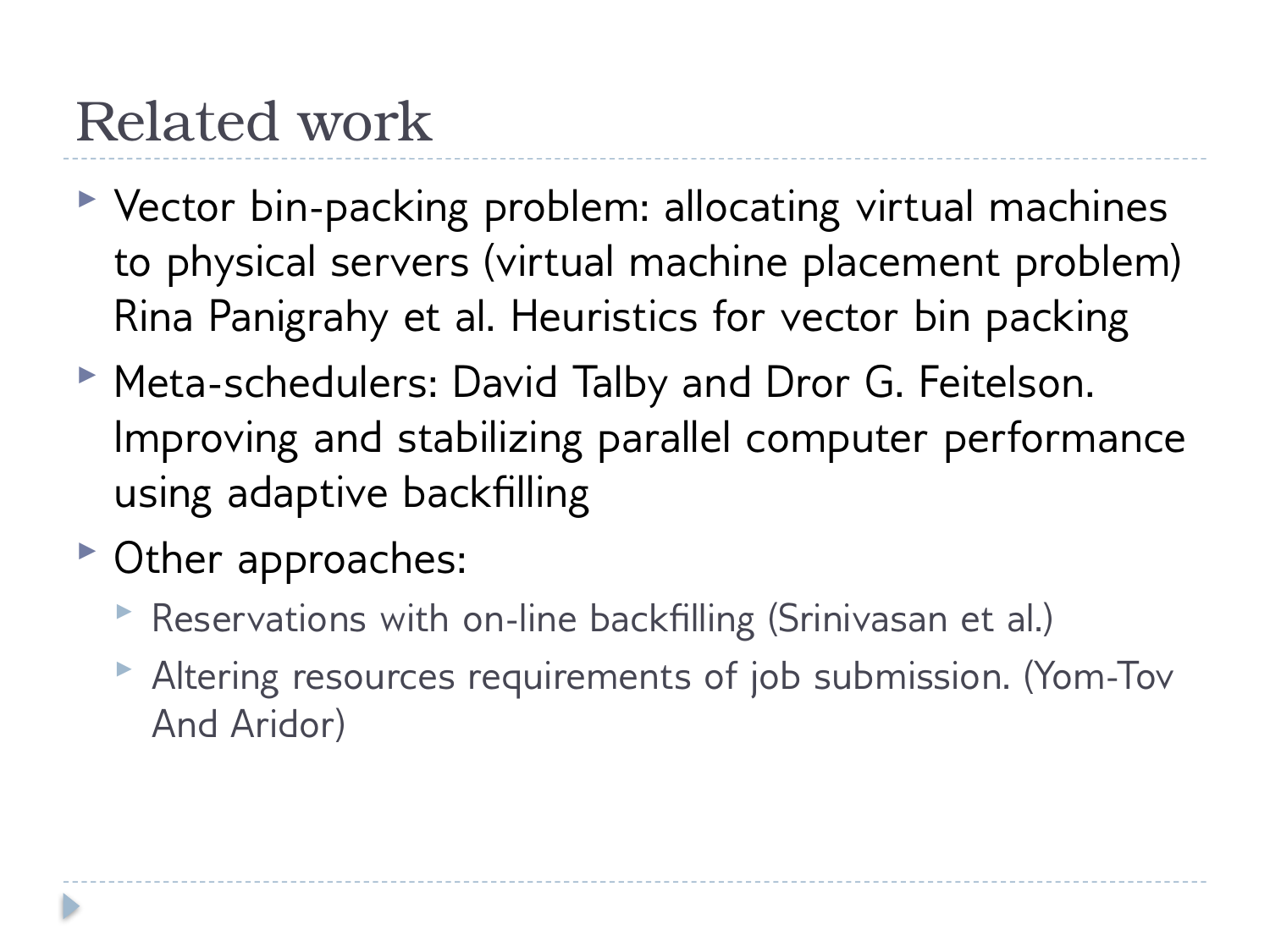

# Related work
Vector bin-packing problem: allocating virtual machines to physical servers (virtual machine placement problem) Rina Panigrahy et al. Heuristics for vector bin packing
Meta-schedulers: David Talby and Dror G. Feitelson. Improving and stabilizing parallel computer performance using adaptive backfilling
Other approaches:
Reservations with on-line backfilling (Srinivasan et al.)
Altering resources requirements of job submission. (Yom-Tov And Aridor)